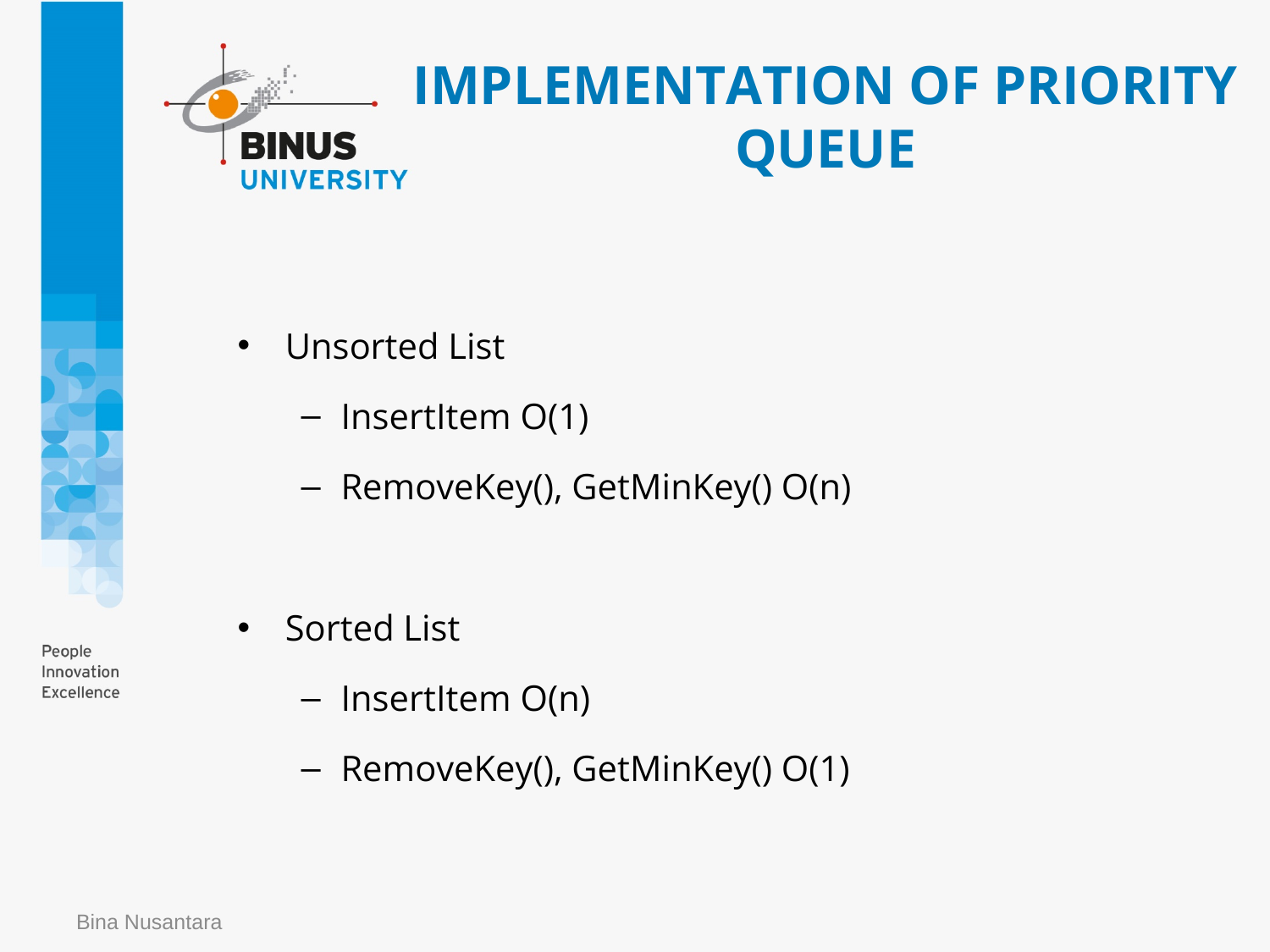

# IMPLEMENTATION OF PRIORITY QUEUE
Unsorted List
InsertItem O(1)
RemoveKey(), GetMinKey() O(n)

Sorted List
InsertItem O(n)
RemoveKey(), GetMinKey() O(1)

Bina Nusantara